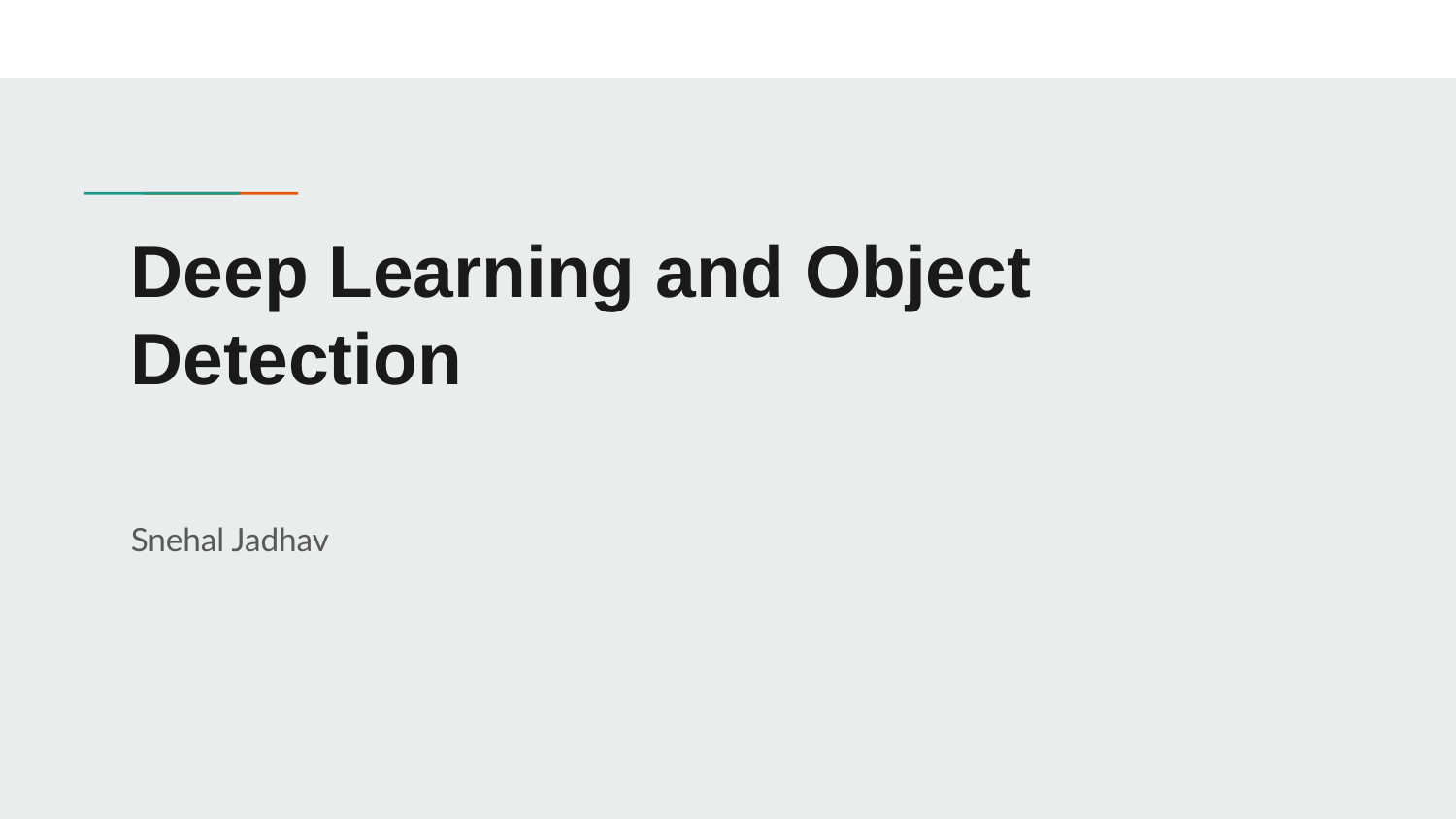

# Deep Learning and Object Detection
Snehal Jadhav